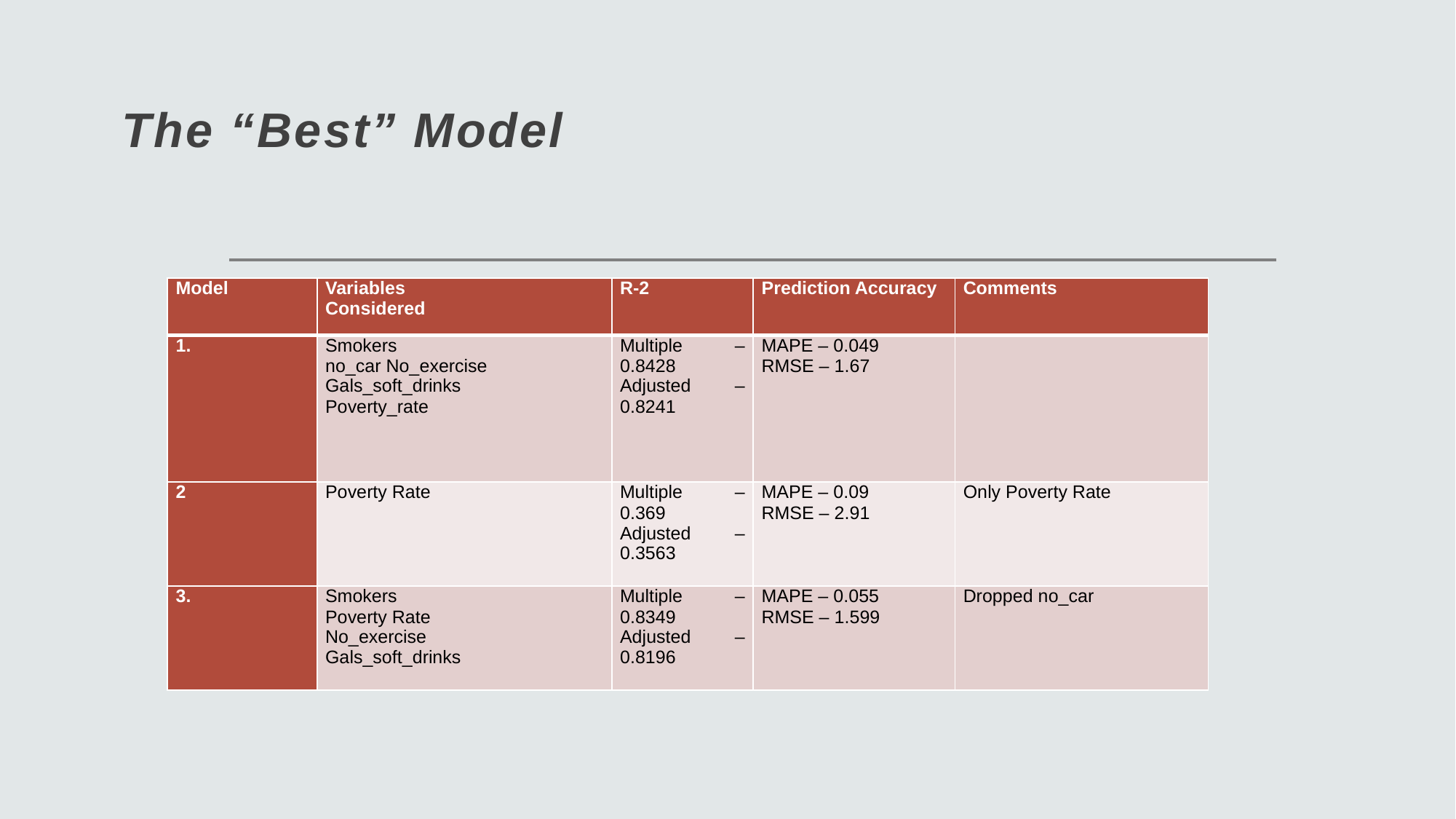

# The “Best” Model​
| Model | Variables Considered | R-2 | Prediction Accuracy | Comments |
| --- | --- | --- | --- | --- |
| 1. | Smokers no\_car No\_exercise Gals\_soft\_drinks Poverty\_rate | Multiple – 0.8428 Adjusted – 0.8241 | MAPE – 0.049 RMSE – 1.67 |  |
| 2 | Poverty Rate | Multiple – 0.369 Adjusted – 0.3563 | MAPE – 0.09 RMSE – 2.91 | Only Poverty Rate |
| 3. | Smokers Poverty Rate No\_exercise Gals\_soft\_drinks | Multiple – 0.8349 Adjusted – 0.8196 | MAPE – 0.055 RMSE – 1.599 | Dropped no\_car |